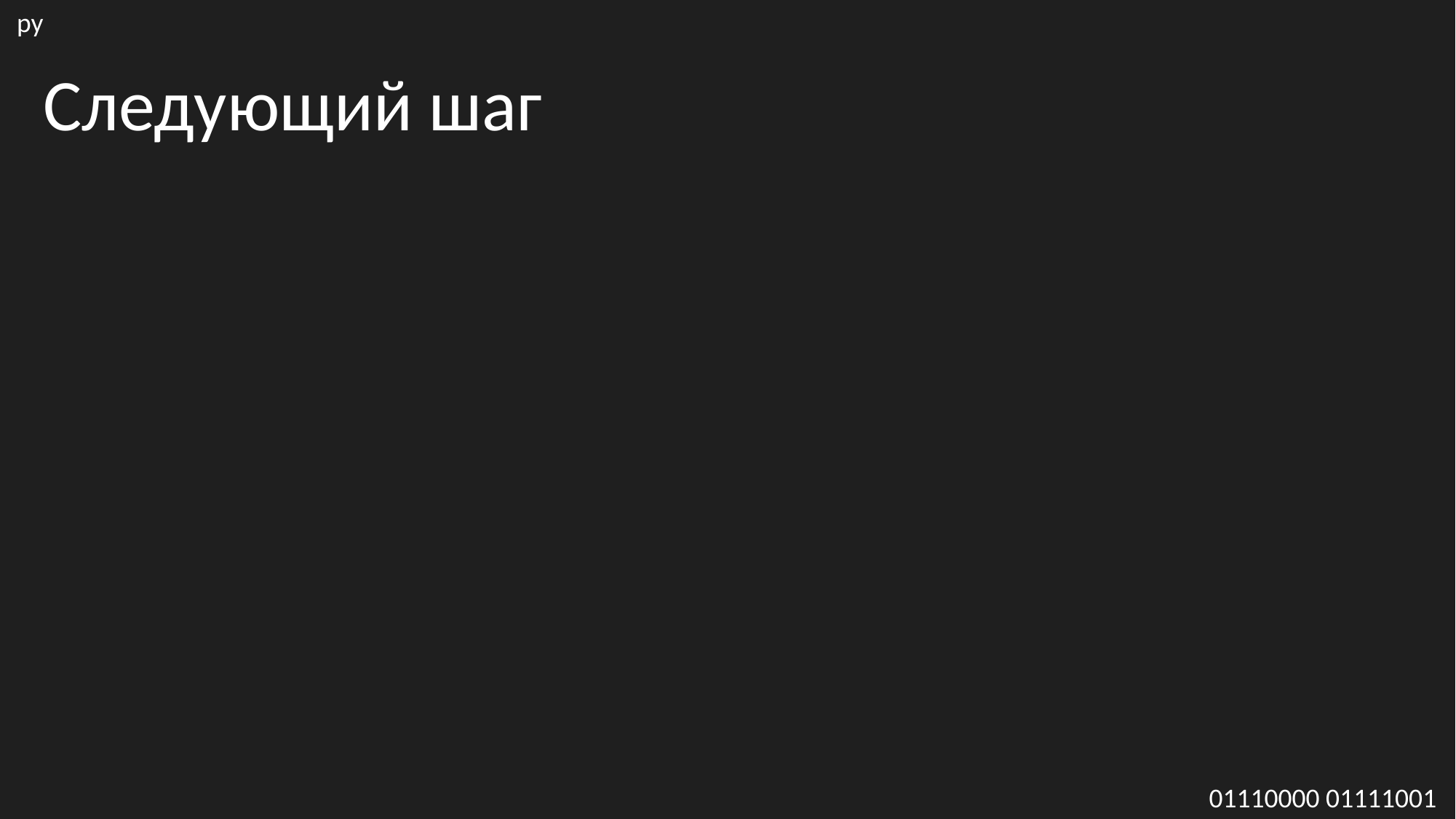

py
Следующий шаг
def main(page: ft.Page):
    page.title = "Страховое приложение"
01110000 01111001
Что нам нужно первоначально?
import flet as ft